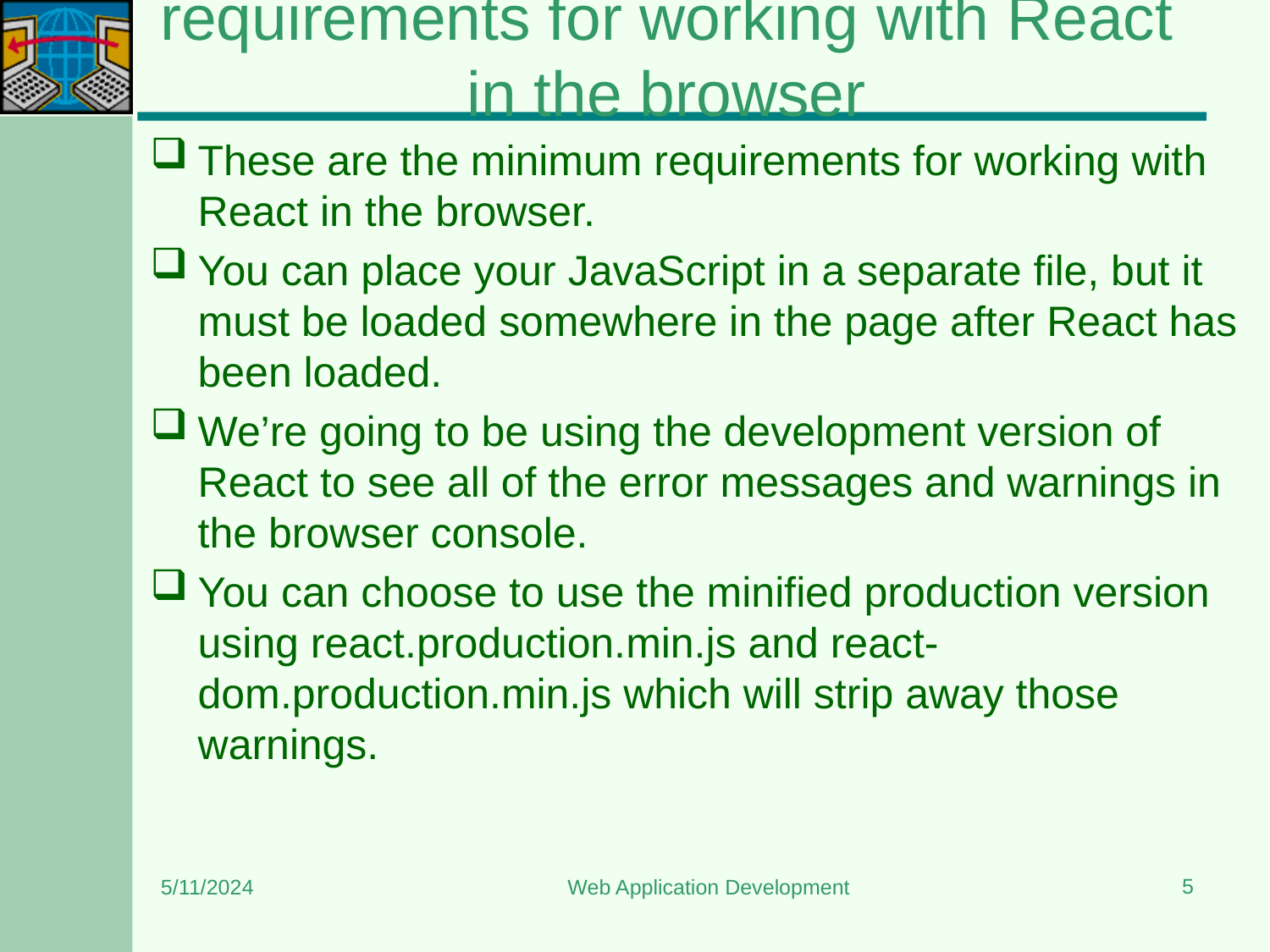

# requirements for working with React in the browser
These are the minimum requirements for working with React in the browser.
You can place your JavaScript in a separate file, but it must be loaded somewhere in the page after React has been loaded.
We’re going to be using the development version of React to see all of the error messages and warnings in the browser console.
You can choose to use the minified production version using react.production.min.js and react-dom.production.min.js which will strip away those warnings.
5
5/11/2024
Web Application Development